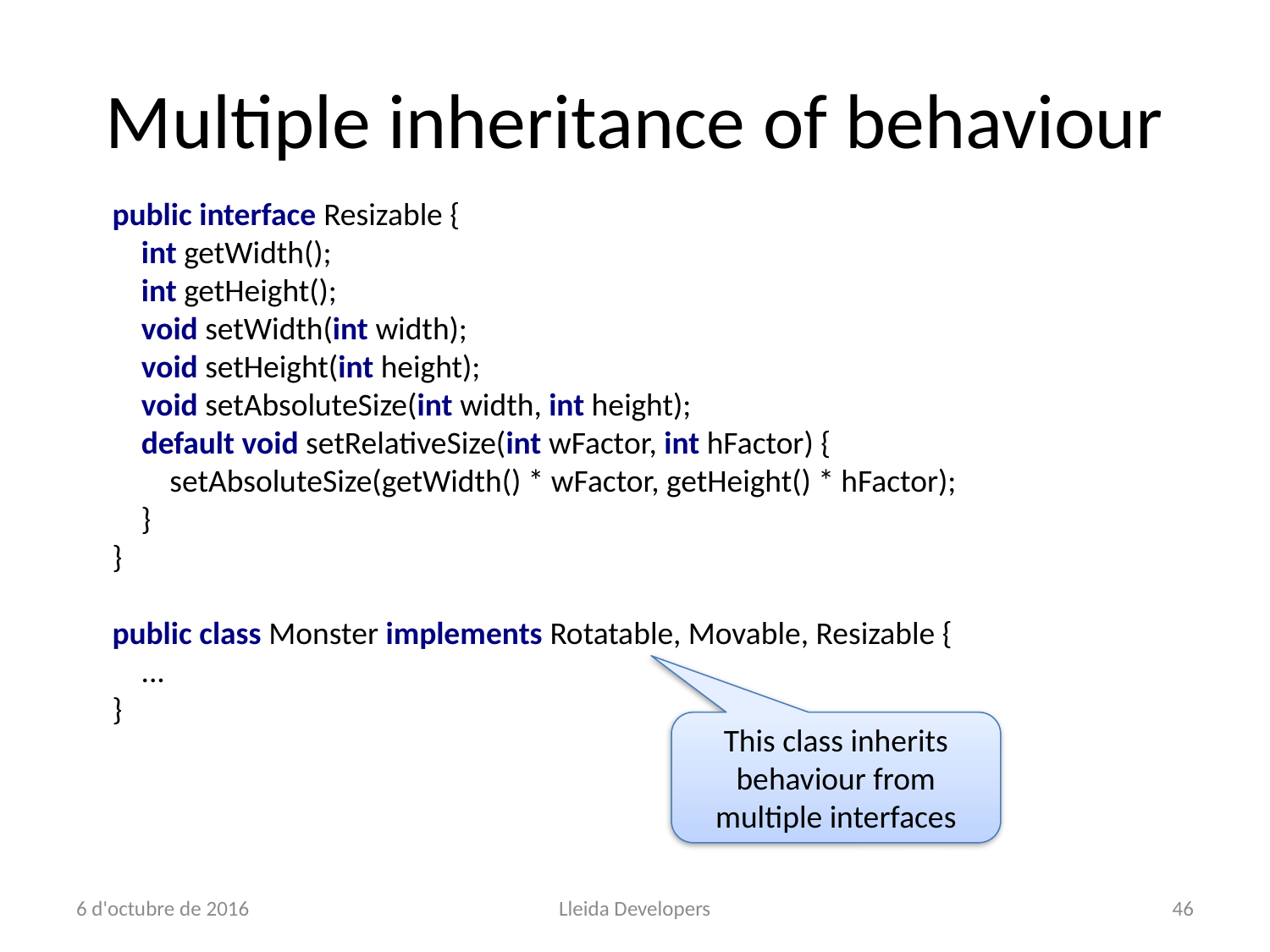

# Multiple inheritance of behaviour
public interface Resizable {
    int getWidth();
    int getHeight();
    void setWidth(int width);
    void setHeight(int height);
    void setAbsoluteSize(int width, int height);
    default void setRelativeSize(int wFactor, int hFactor) {
        setAbsoluteSize(getWidth() * wFactor, getHeight() * hFactor);
    }
}
public class Monster implements Rotatable, Movable, Resizable {
    ...
}
This class inherits behaviour from multiple interfaces
6 d'octubre de 2016
Lleida Developers
46